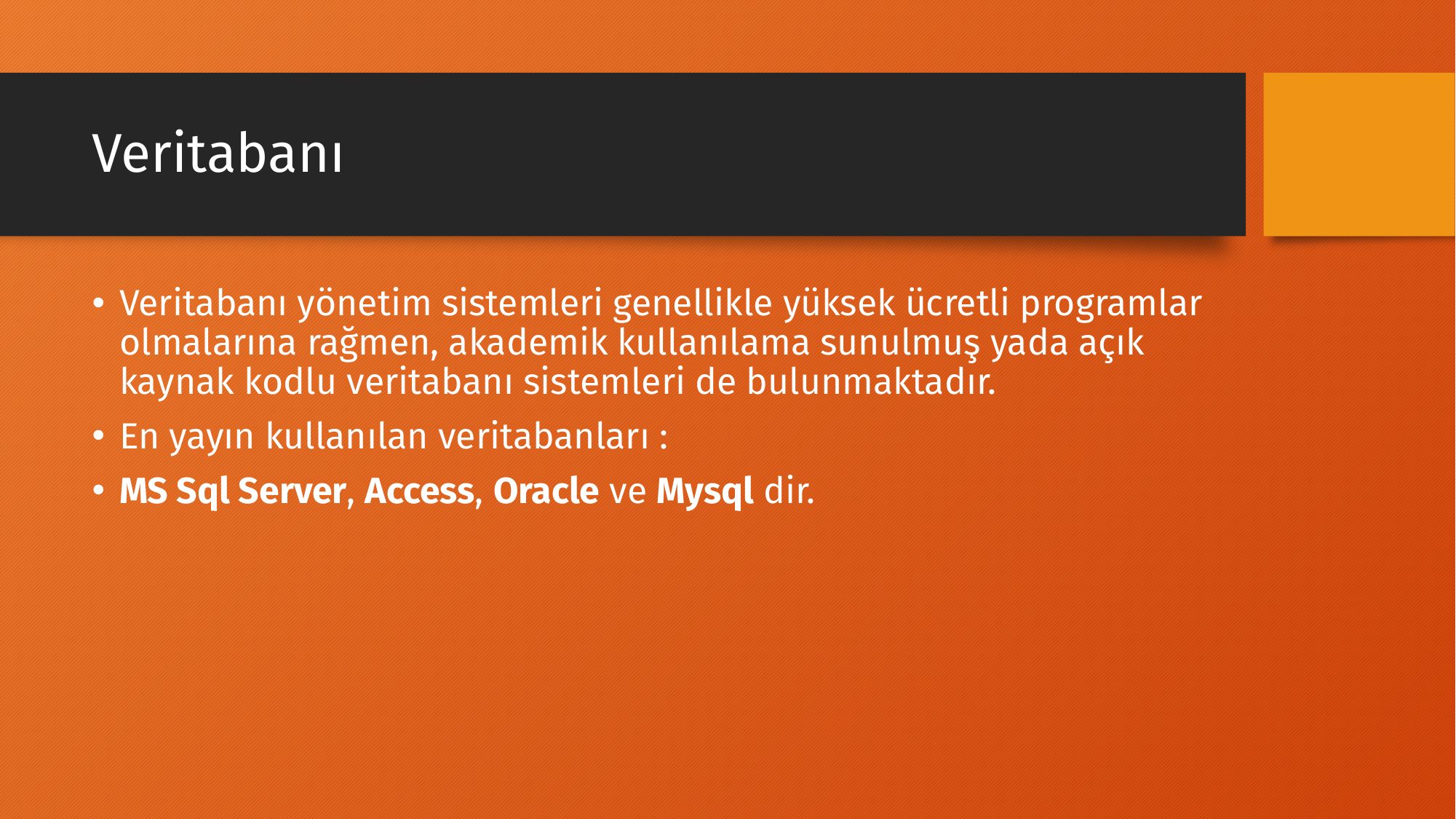

# Veritabanı
Veritabanı yönetim sistemleri genellikle yüksek ücretli programlar olmalarına rağmen, akademik kullanılama sunulmuş yada açık kaynak kodlu veritabanı sistemleri de bulunmaktadır.
En yayın kullanılan veritabanları :
MS Sql Server, Access, Oracle ve Mysql dir.